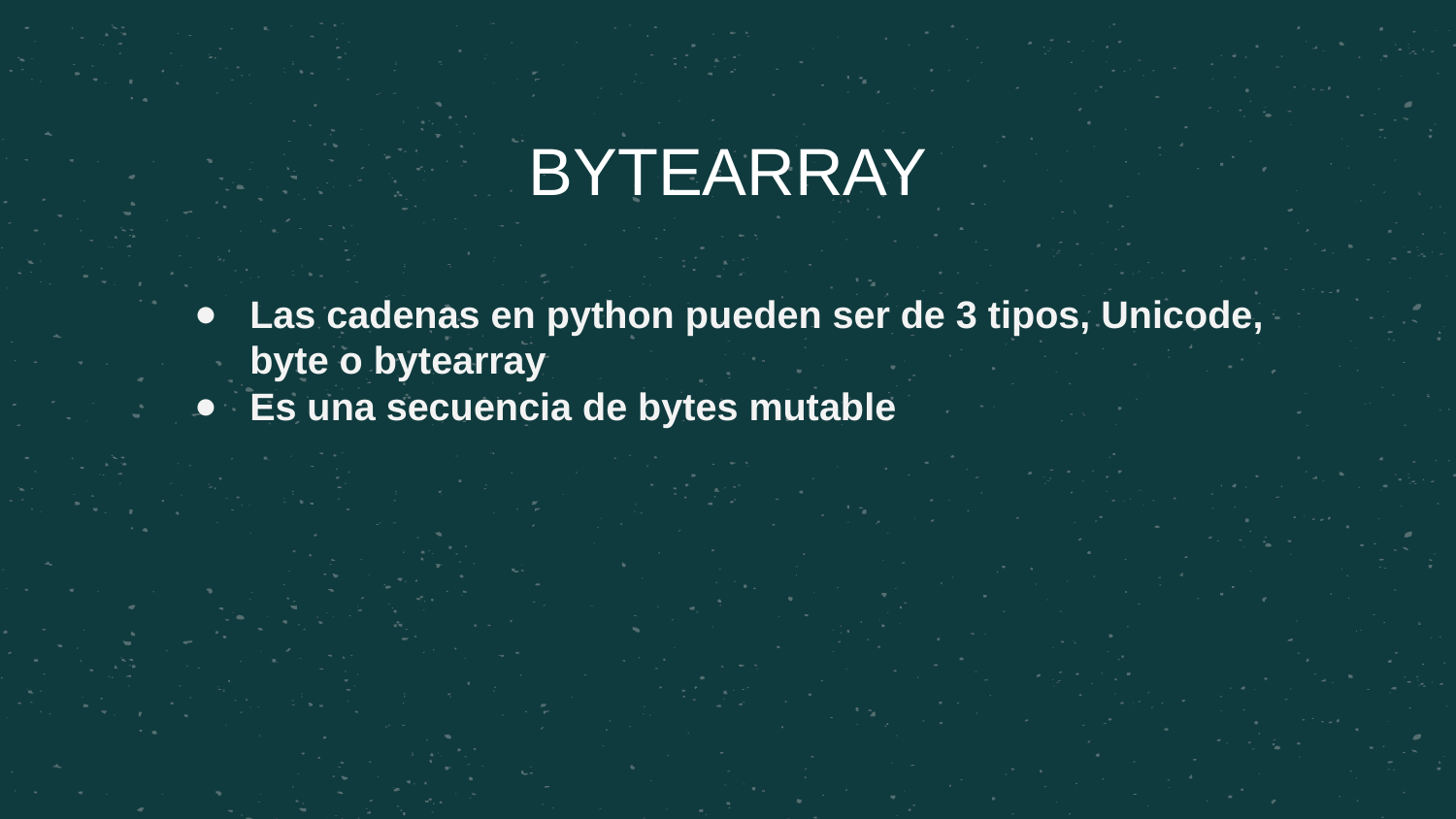

# BYTEARRAY
Las cadenas en python pueden ser de 3 tipos, Unicode, byte o bytearray
Es una secuencia de bytes mutable